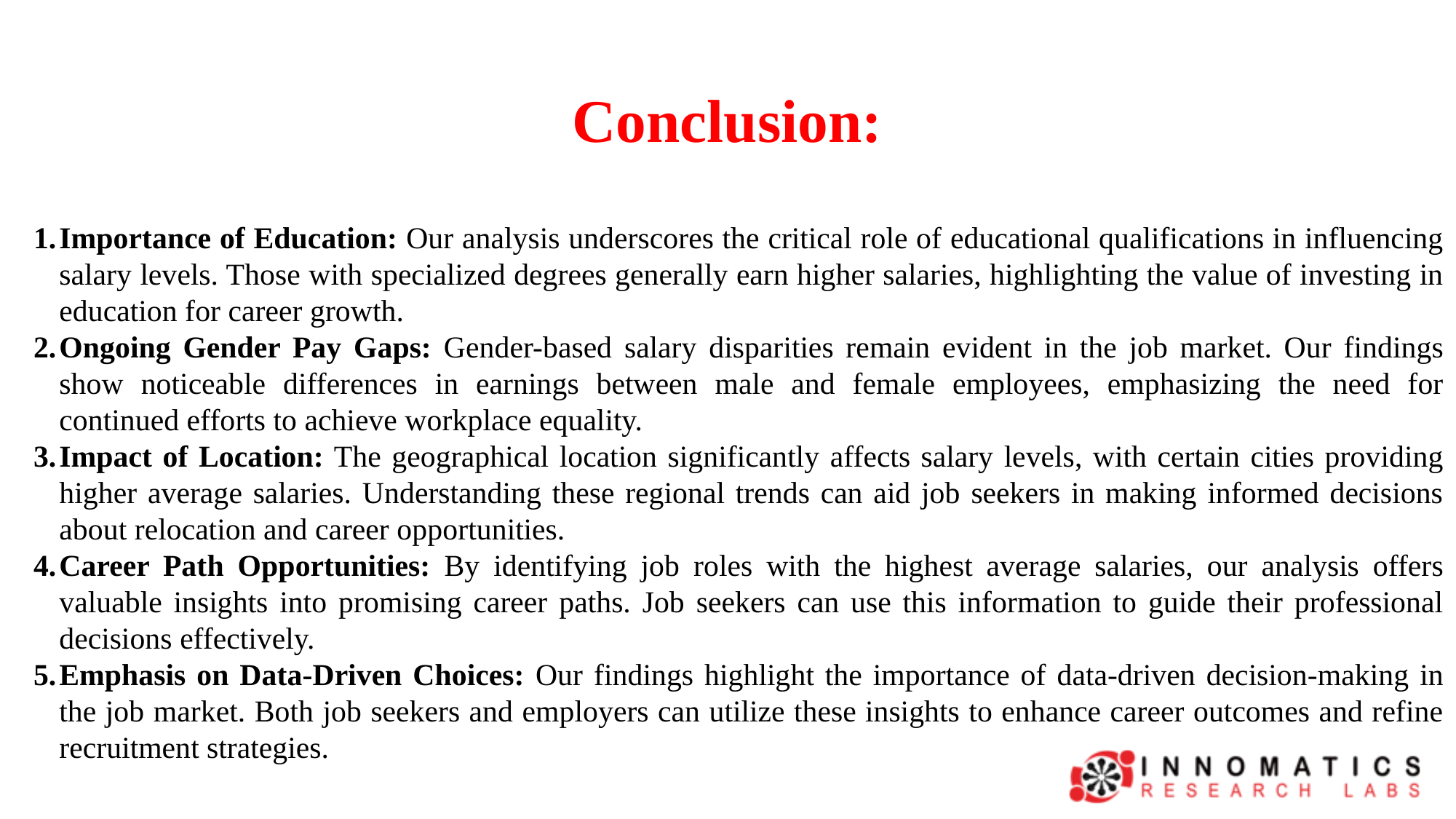

# Conclusion:

Importance of Education: Our analysis underscores the critical role of educational qualifications in influencing salary levels. Those with specialized degrees generally earn higher salaries, highlighting the value of investing in education for career growth.
Ongoing Gender Pay Gaps: Gender-based salary disparities remain evident in the job market. Our findings show noticeable differences in earnings between male and female employees, emphasizing the need for continued efforts to achieve workplace equality.
Impact of Location: The geographical location significantly affects salary levels, with certain cities providing higher average salaries. Understanding these regional trends can aid job seekers in making informed decisions about relocation and career opportunities.
Career Path Opportunities: By identifying job roles with the highest average salaries, our analysis offers valuable insights into promising career paths. Job seekers can use this information to guide their professional decisions effectively.
Emphasis on Data-Driven Choices: Our findings highlight the importance of data-driven decision-making in the job market. Both job seekers and employers can utilize these insights to enhance career outcomes and refine recruitment strategies.